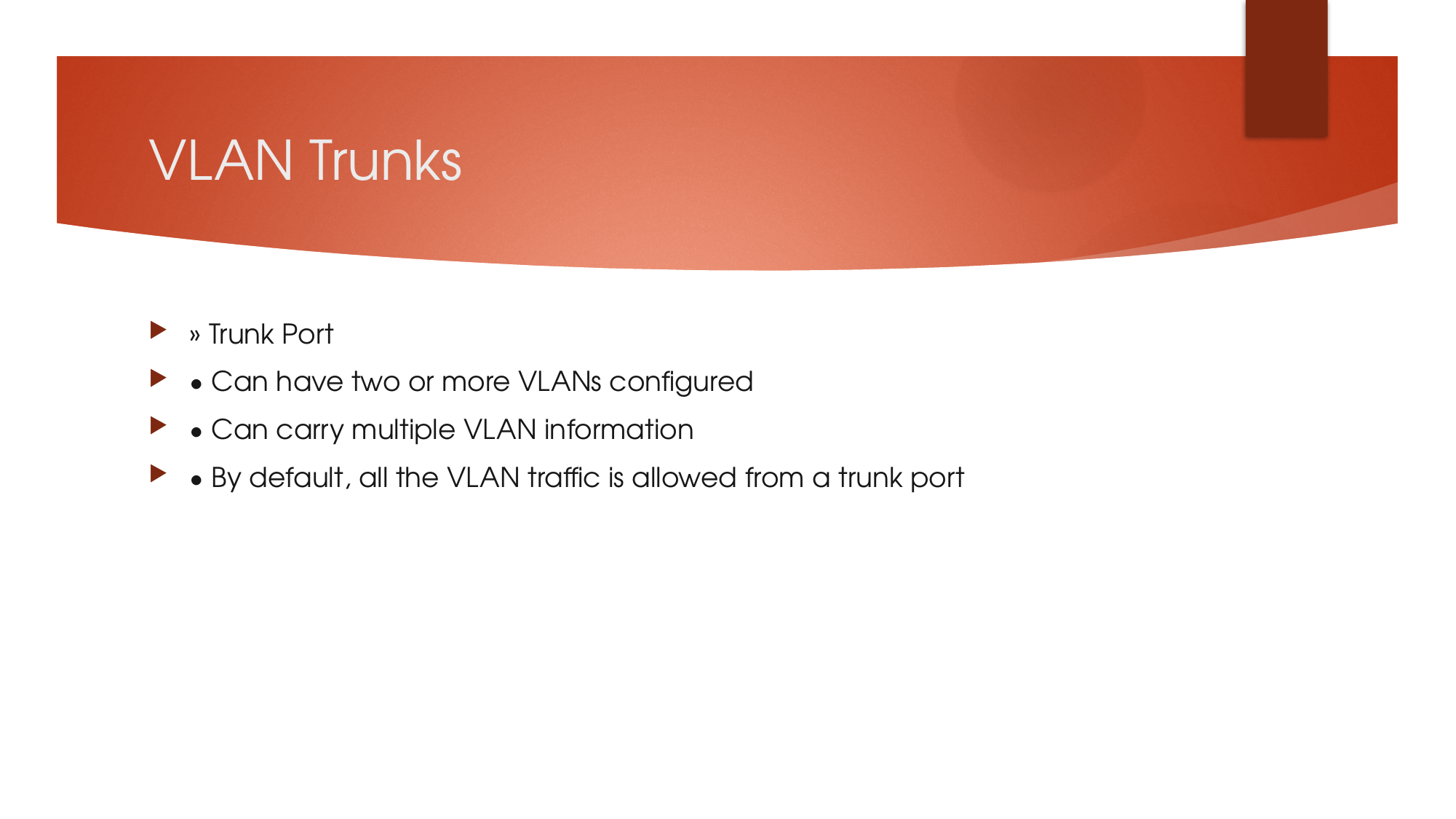

# VLAN Trunks
» Trunk Port
• Can have two or more VLANs configured
• Can carry multiple VLAN information
• By default, all the VLAN traffic is allowed from a trunk port